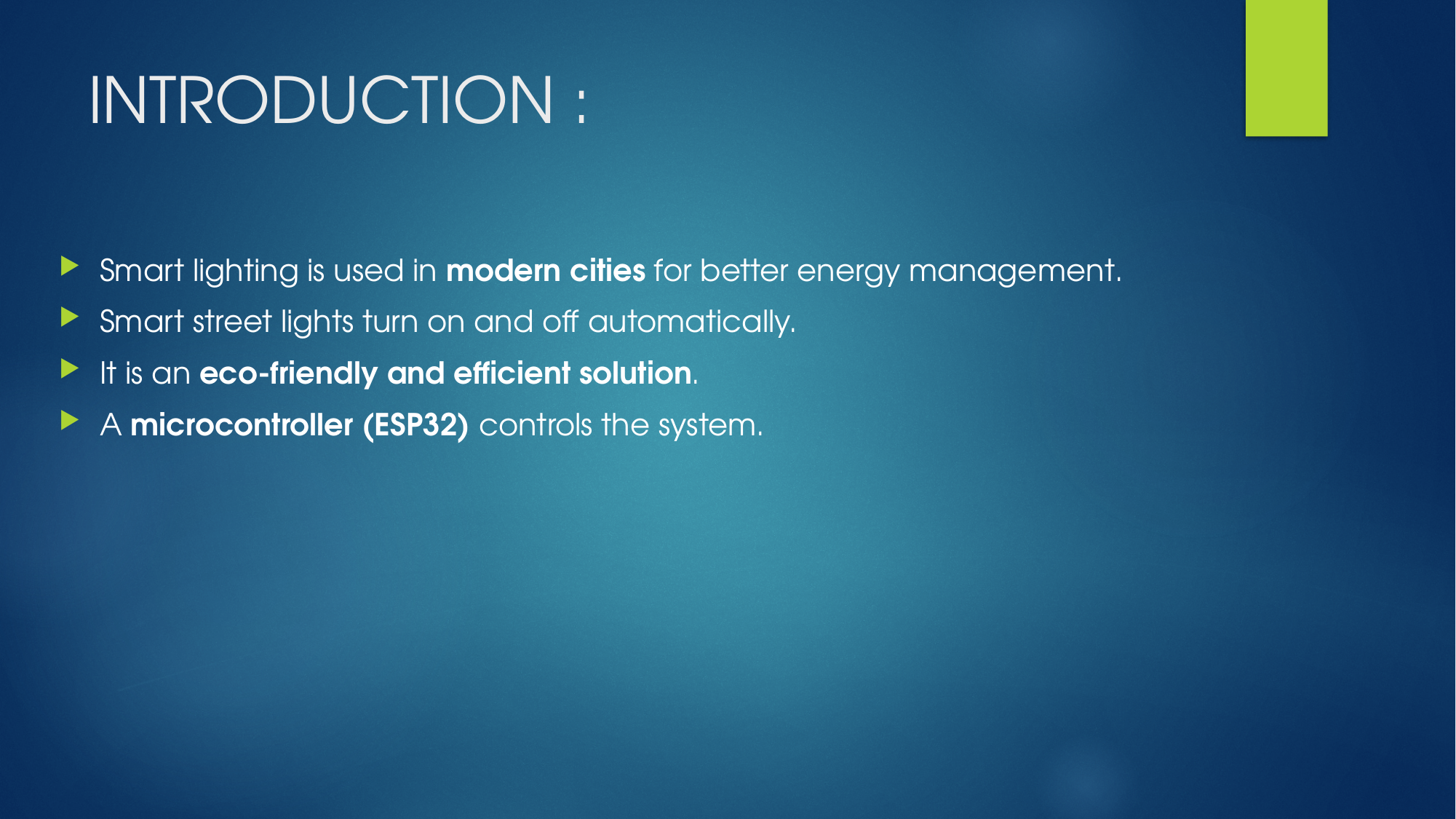

# INTRODUCTION :
Smart lighting is used in modern cities for better energy management.
Smart street lights turn on and off automatically.
It is an eco-friendly and efficient solution.
A microcontroller (ESP32) controls the system.